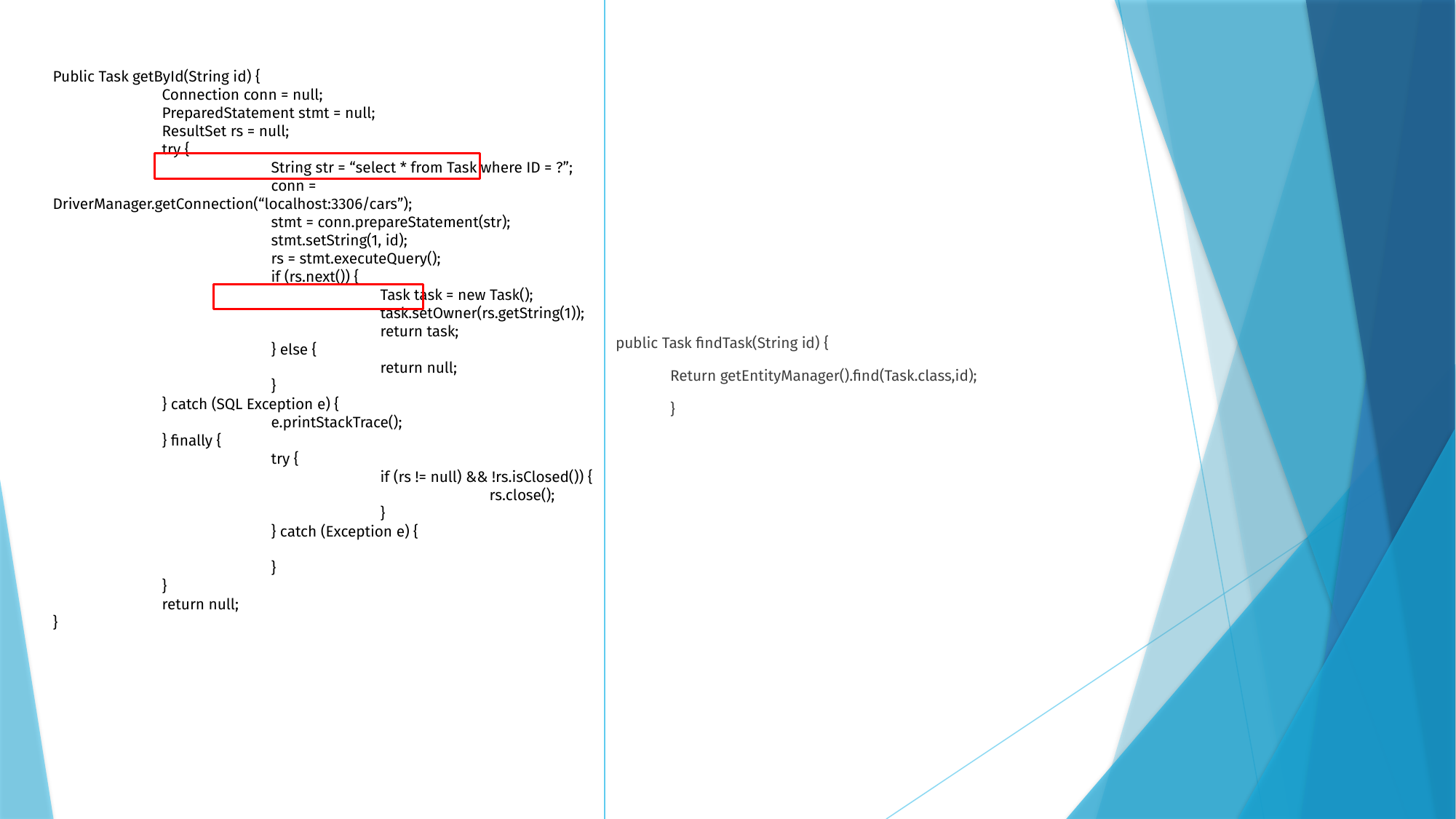

Public Task getById(String id) {
	Connection conn = null;
	PreparedStatement stmt = null;
	ResultSet rs = null;
	try {
		String str = “select * from Task where ID = ?”;
		conn = DriverManager.getConnection(“localhost:3306/cars”);
		stmt = conn.prepareStatement(str);
		stmt.setString(1, id);
		rs = stmt.executeQuery();
		if (rs.next()) {
			Task task = new Task();
			task.setOwner(rs.getString(1));
			return task;
		} else {
			return null;
		}
	} catch (SQL Exception e) {
		e.printStackTrace();
	} finally {
		try {
			if (rs != null) && !rs.isClosed()) {
				rs.close();
			}
		} catch (Exception e) {

		}
	}
	return null;
}

public Task findTask(String id) {
Return getEntityManager().find(Task.class,id);
}